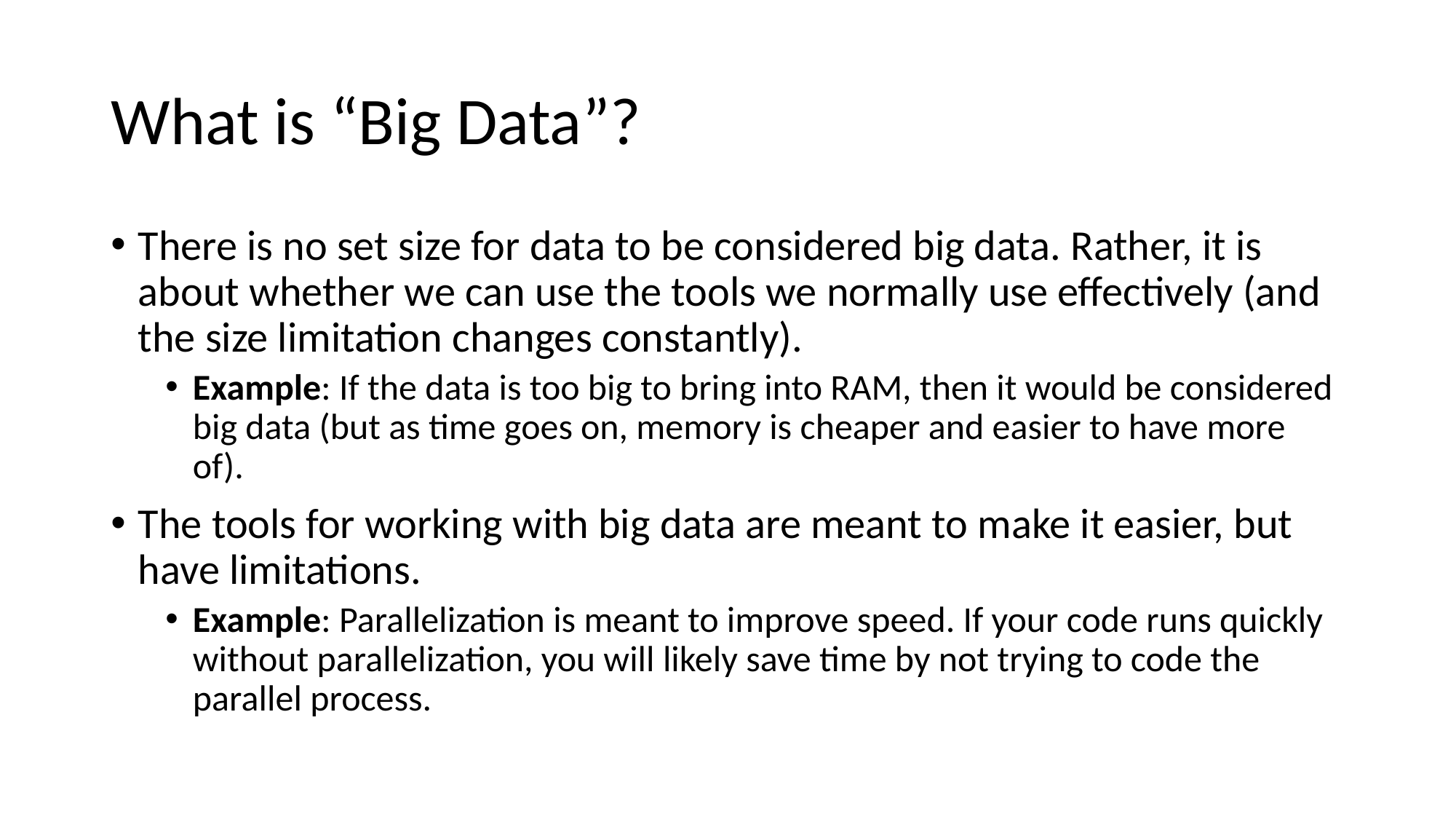

# What is “Big Data”?
There is no set size for data to be considered big data. Rather, it is about whether we can use the tools we normally use effectively (and the size limitation changes constantly).
Example: If the data is too big to bring into RAM, then it would be considered big data (but as time goes on, memory is cheaper and easier to have more of).
The tools for working with big data are meant to make it easier, but have limitations.
Example: Parallelization is meant to improve speed. If your code runs quickly without parallelization, you will likely save time by not trying to code the parallel process.